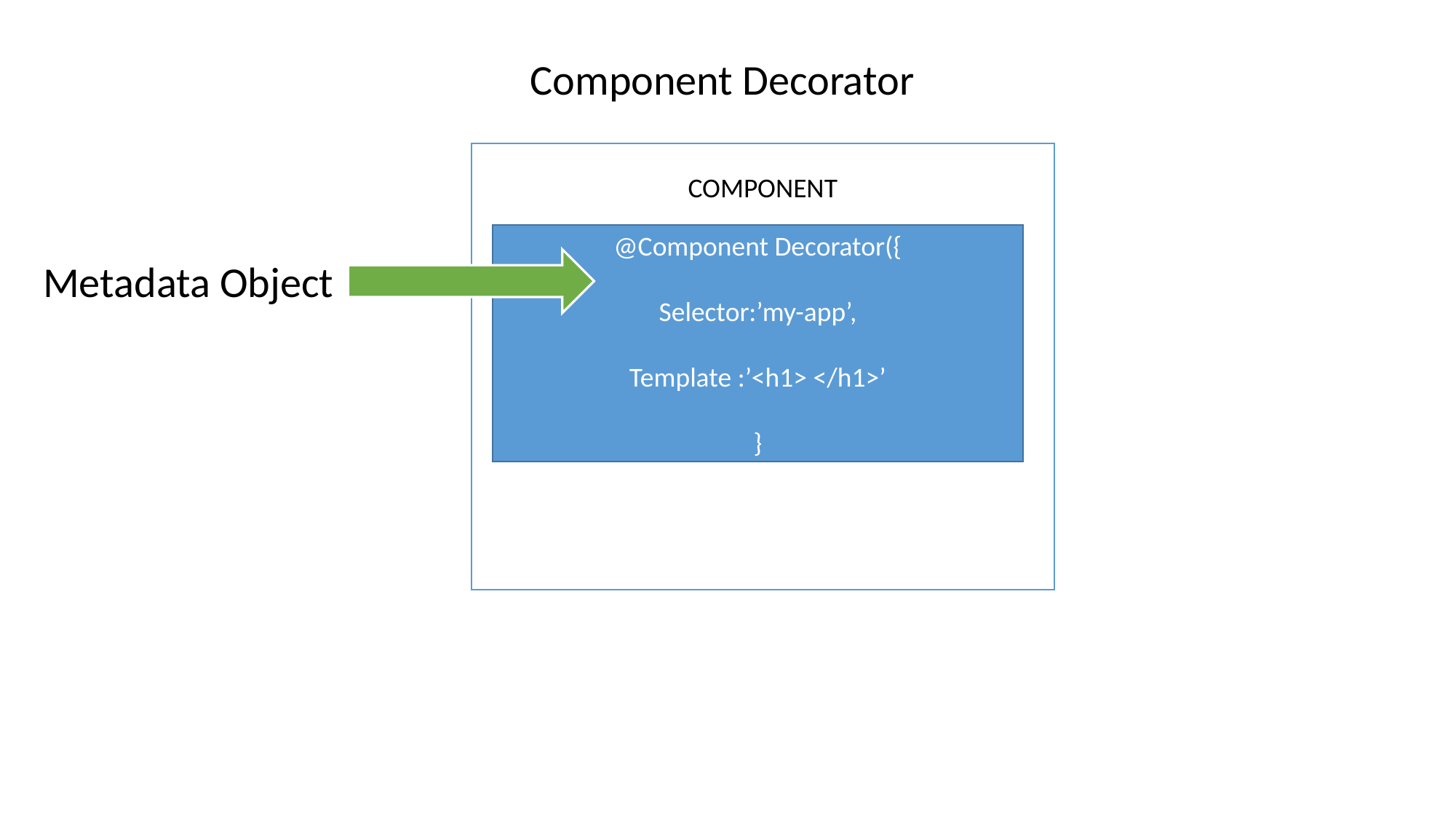

Component Decorator

COMPONENT

@Component Decorator({

Selector:’my-app’,

Template :’<h1> </h1>’

}
Metadata Object